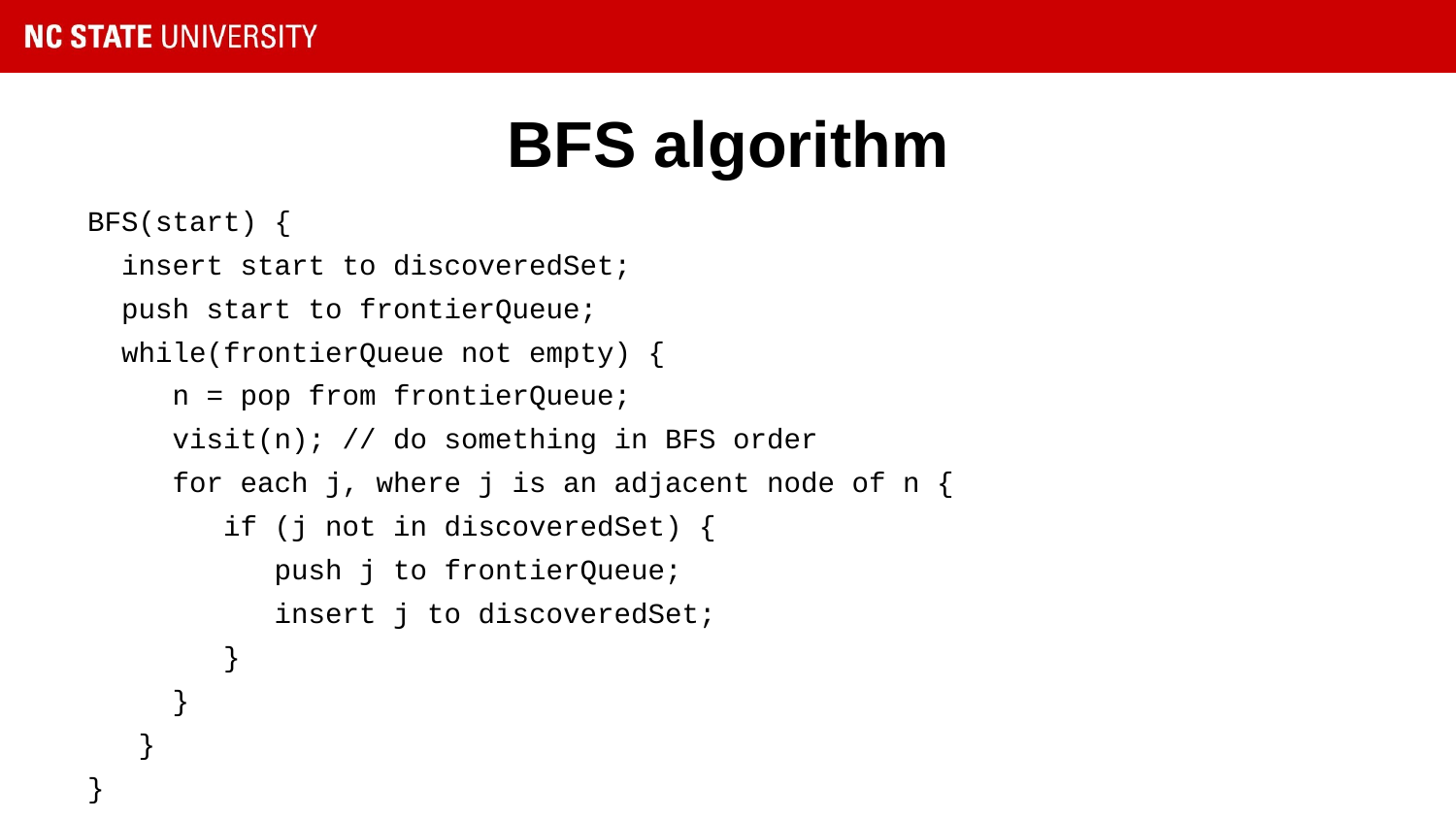

# BFS algorithm
BFS(start) {
  insert start to discoveredSet;
  push start to frontierQueue;
  while(frontierQueue not empty) {
     n = pop from frontierQueue;
     visit(n); // do something in BFS order
     for each j, where j is an adjacent node of n {
        if (j not in discoveredSet) {
           push j to frontierQueue;
           insert j to discoveredSet;
        }
     }
   }
}